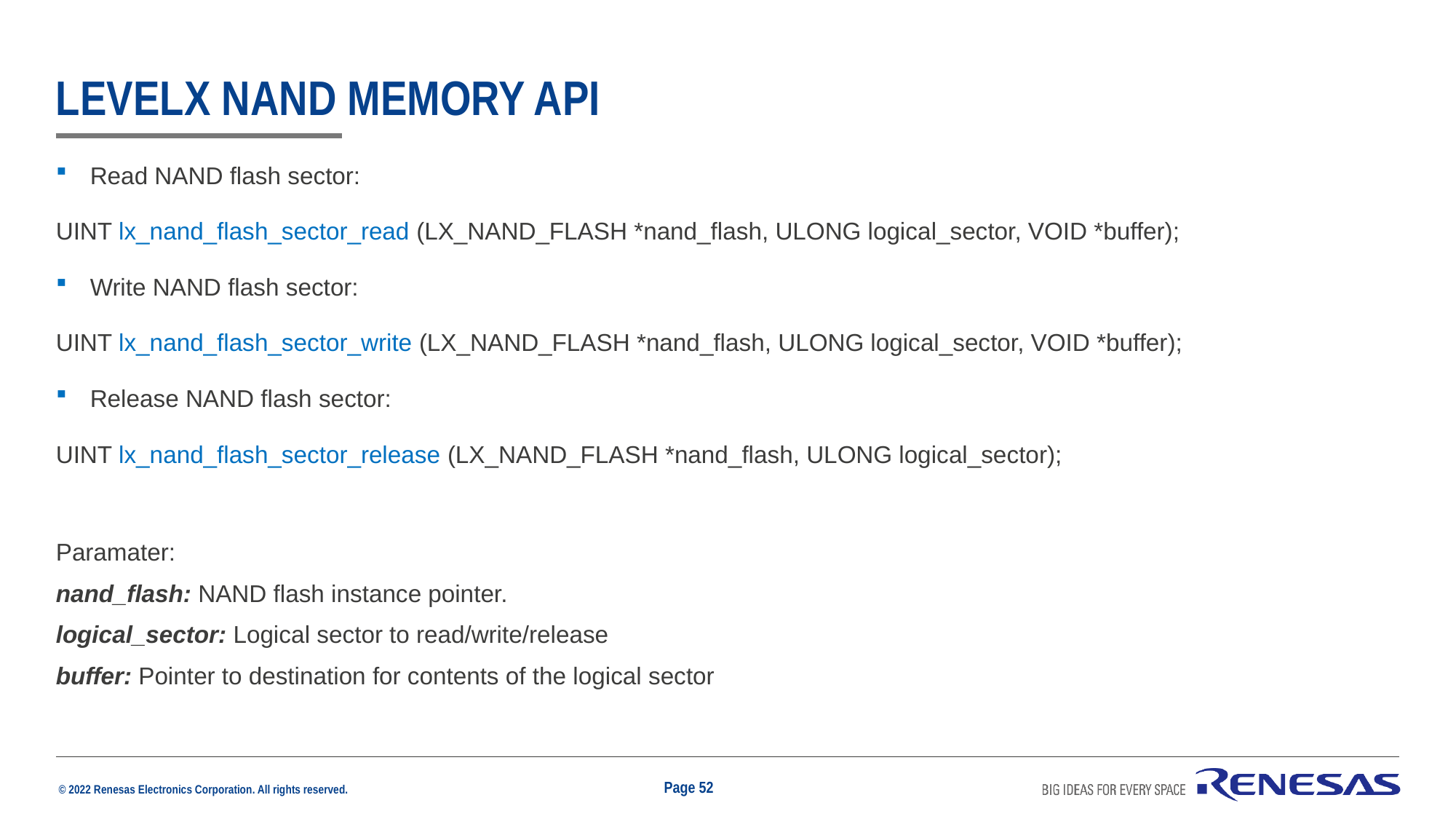

# Levelx nand memory API
Read NAND flash sector:
UINT lx_nand_flash_sector_read (LX_NAND_FLASH *nand_flash, ULONG logical_sector, VOID *buffer);
Write NAND flash sector:
UINT lx_nand_flash_sector_write (LX_NAND_FLASH *nand_flash, ULONG logical_sector, VOID *buffer);
Release NAND flash sector:
UINT lx_nand_flash_sector_release (LX_NAND_FLASH *nand_flash, ULONG logical_sector);
Paramater:
nand_flash: NAND flash instance pointer.
logical_sector: Logical sector to read/write/release
buffer: Pointer to destination for contents of the logical sector